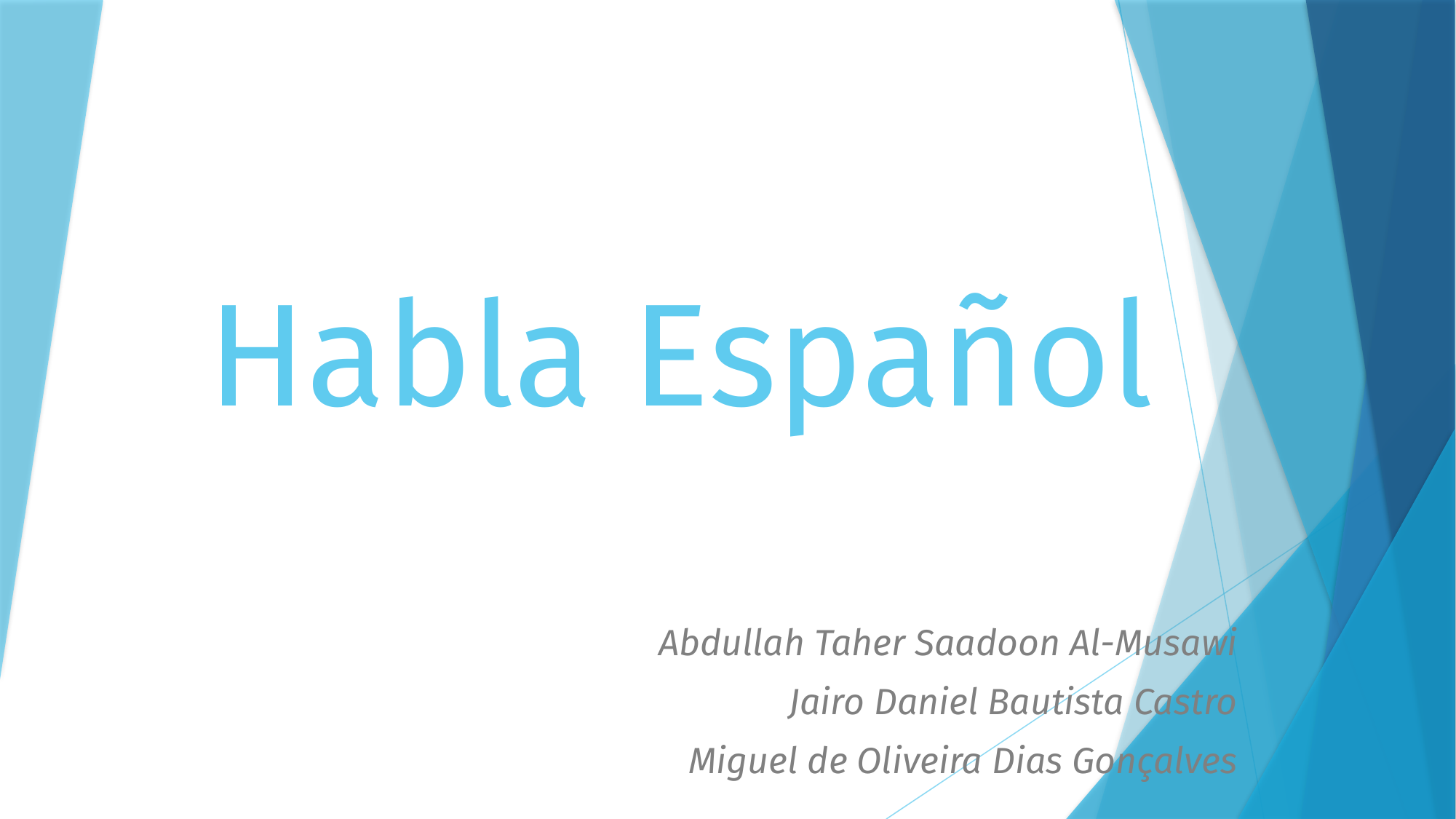

# Habla Español
 Abdullah Taher Saadoon Al-Musawi
Jairo Daniel Bautista Castro
Miguel de Oliveira Dias Gonçalves